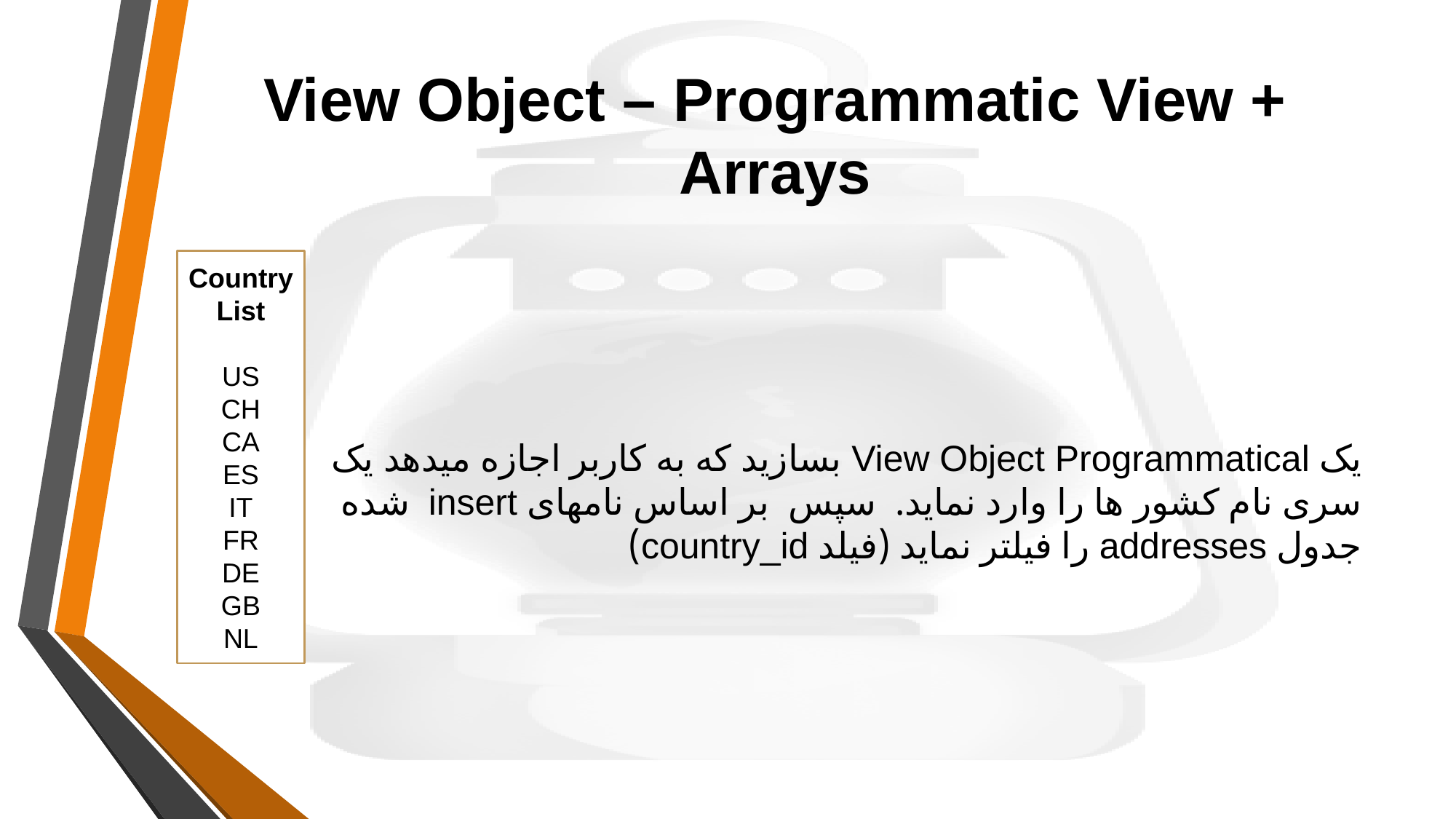

# View Object – Programmatic View + Arrays
یک View Object Programmatical بسازید که به کاربر اجازه میدهد یک سری نام کشور ها را وارد نماید.  سپس  بر اساس نامهای insert  شده جدول addresses را فیلتر نماید (فیلد country_id)
Country List

US
CH
CA
ES
IT
FR
DE
GB
NL